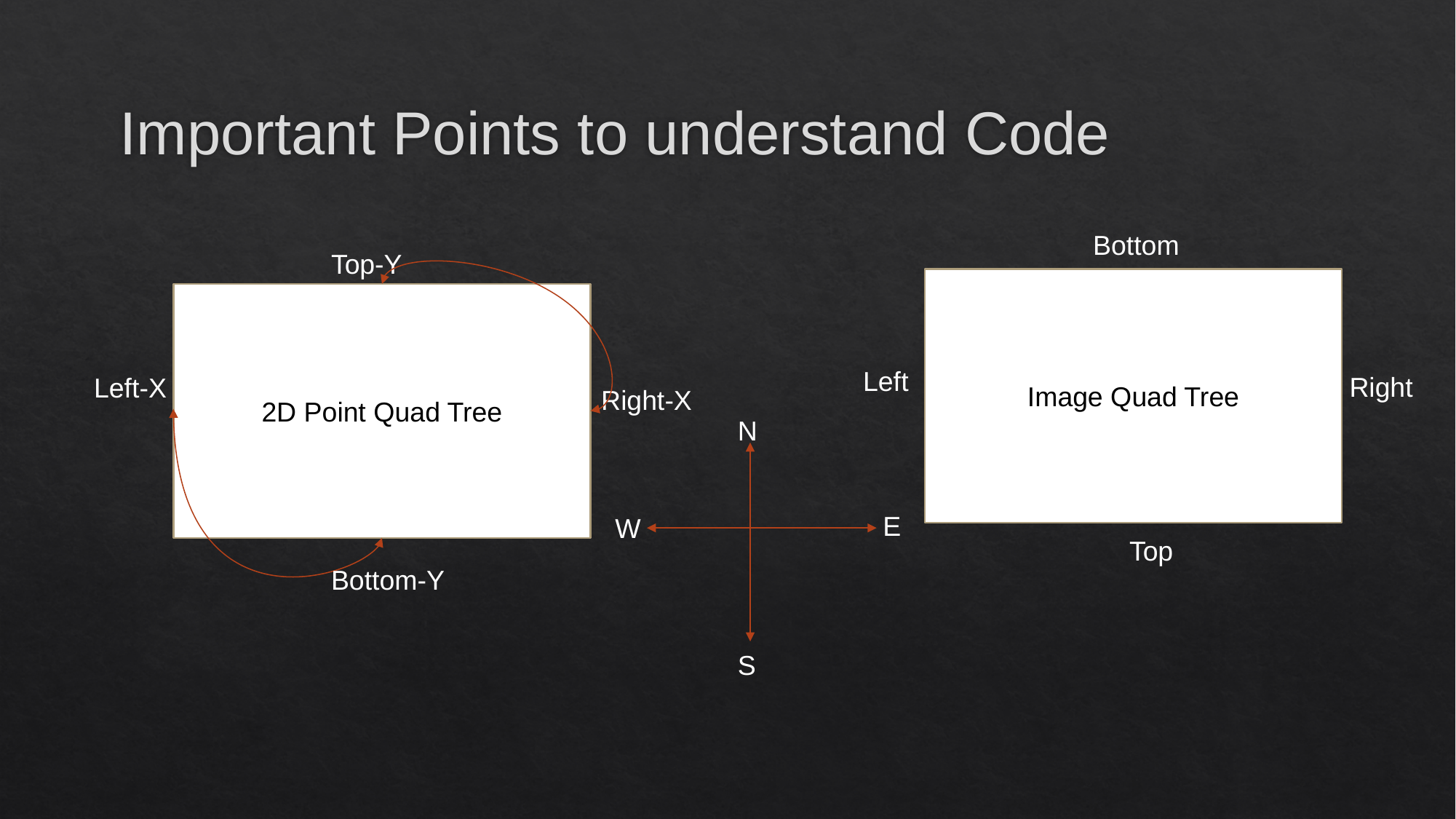

# Important Points to understand Code
Bottom
Top-Y
Image Quad Tree
2D Point Quad Tree
Left
Right
Left-X
Right-X
N
E
W
Top
Bottom-Y
S